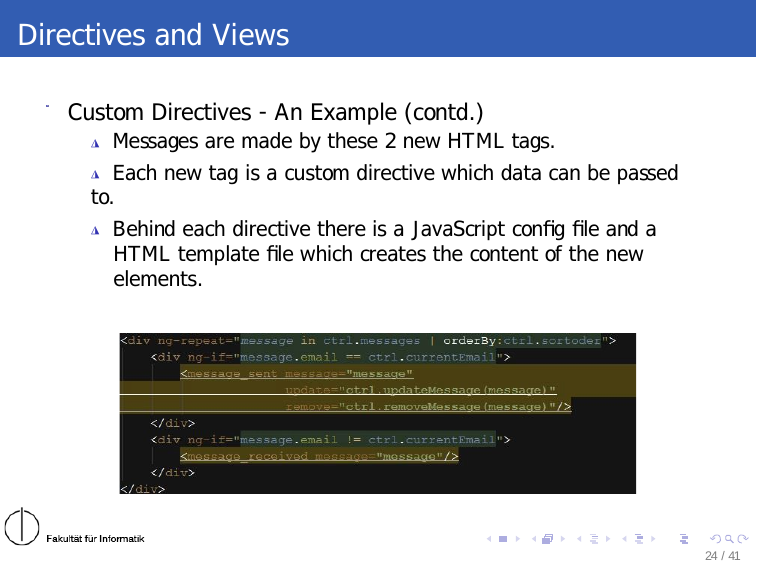

# Directives and Views
Custom Directives - An Example (contd.)
◮   Messages are made by these 2 new HTML tags.
◮   Each new tag is a custom directive which data can be passed to.
◮   Behind each directive there is a JavaScript config file and a HTML template file which creates the content of the new elements.

Figure: Thread of messages

24 / 41